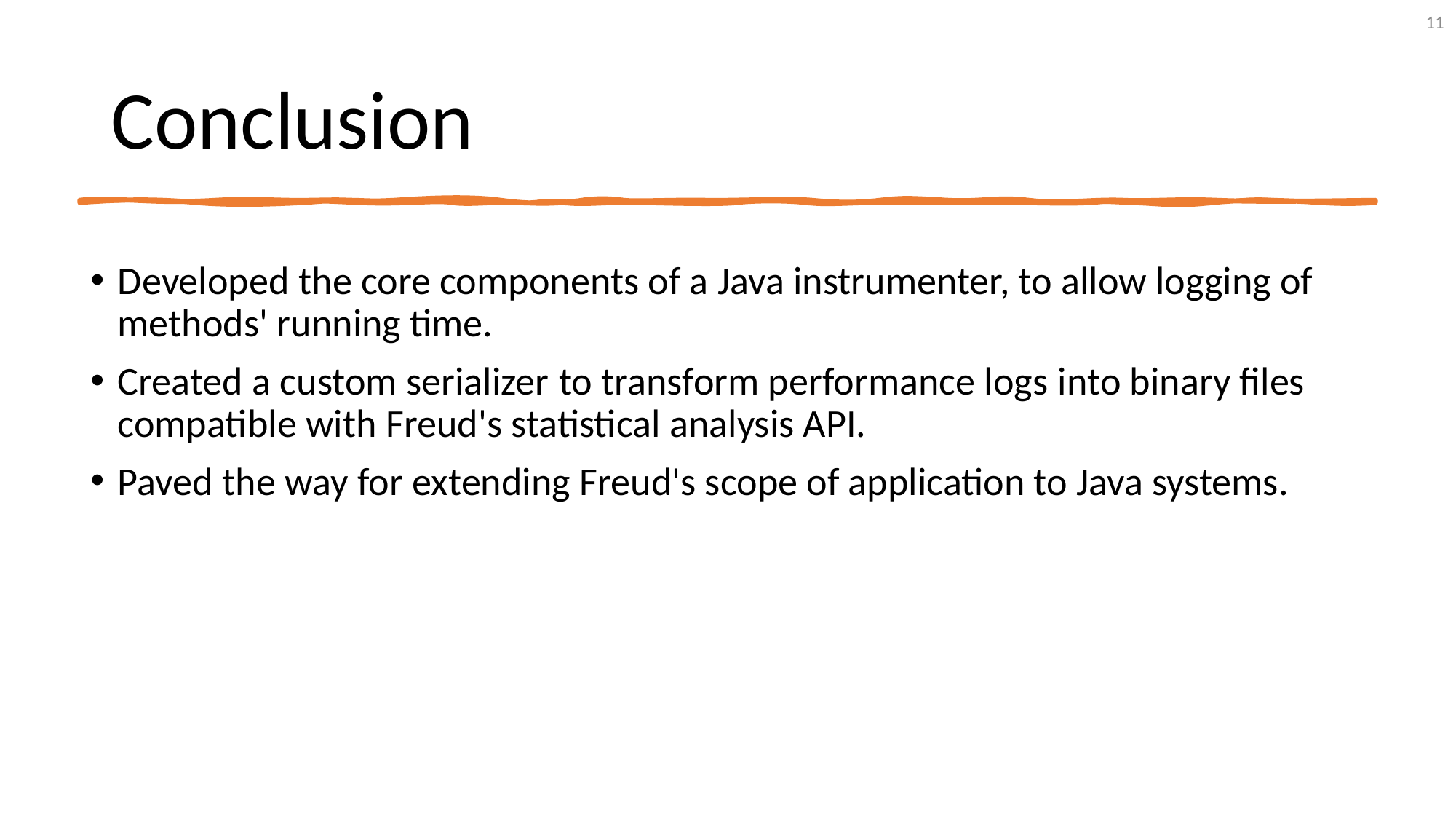

11
# Conclusion

Developed the core components of a Java instrumenter, to allow logging of methods' running time.
Created a custom serializer to transform performance logs into binary files compatible with Freud's statistical analysis API.
Paved the way for extending Freud's scope of application to Java systems.